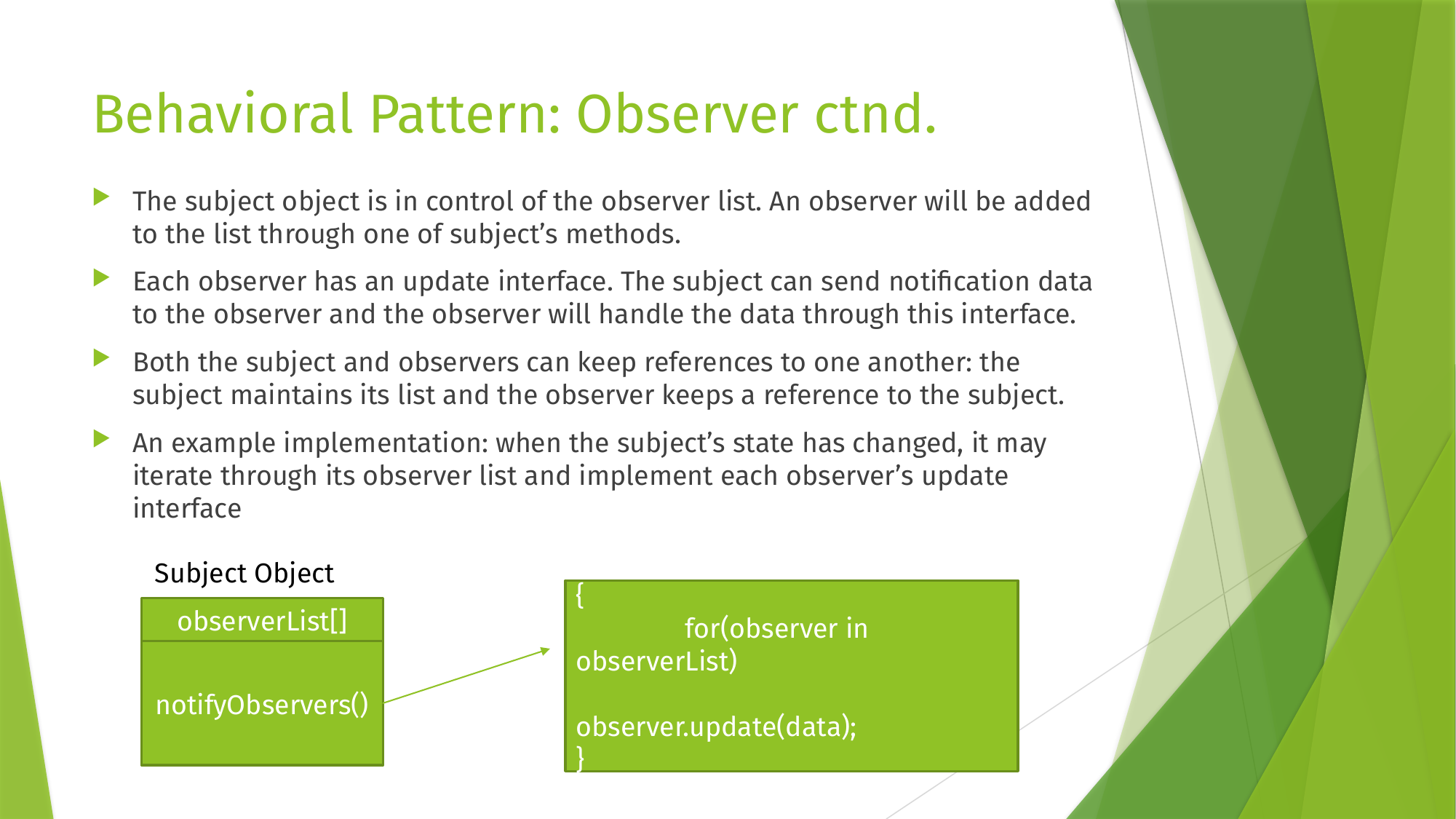

# Behavioral Pattern: Observer ctnd.
The subject object is in control of the observer list. An observer will be added to the list through one of subject’s methods.
Each observer has an update interface. The subject can send notification data to the observer and the observer will handle the data through this interface.
Both the subject and observers can keep references to one another: the subject maintains its list and the observer keeps a reference to the subject.
An example implementation: when the subject’s state has changed, it may iterate through its observer list and implement each observer’s update interface
Subject Object
notifyObservers()
{
	for(observer in observerList)
		observer.update(data);
}

observerList[]
notifyObservers()